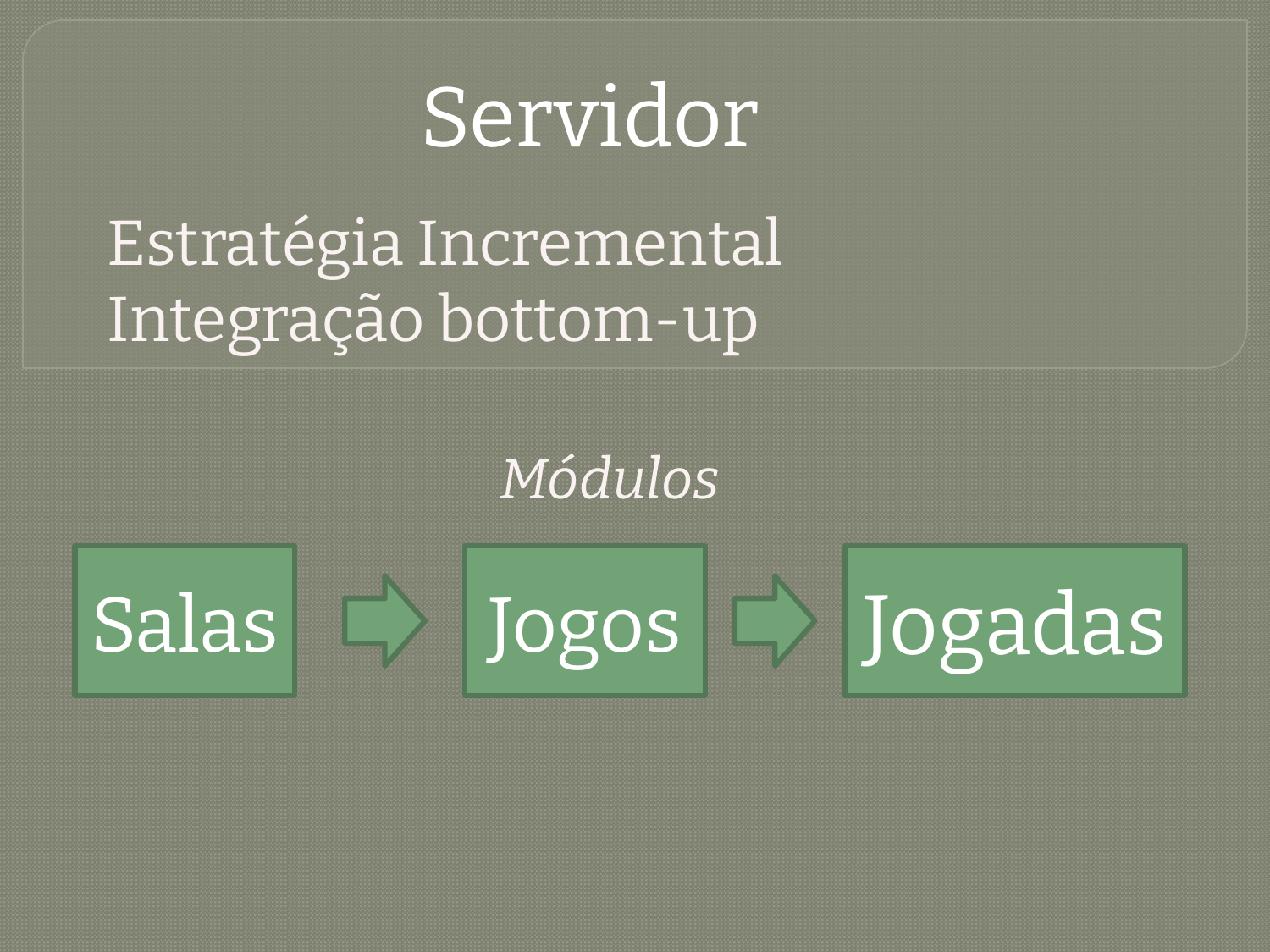

Servidor
Estratégia Incremental
Integração bottom-up
Módulos
Salas
Jogos
Jogadas